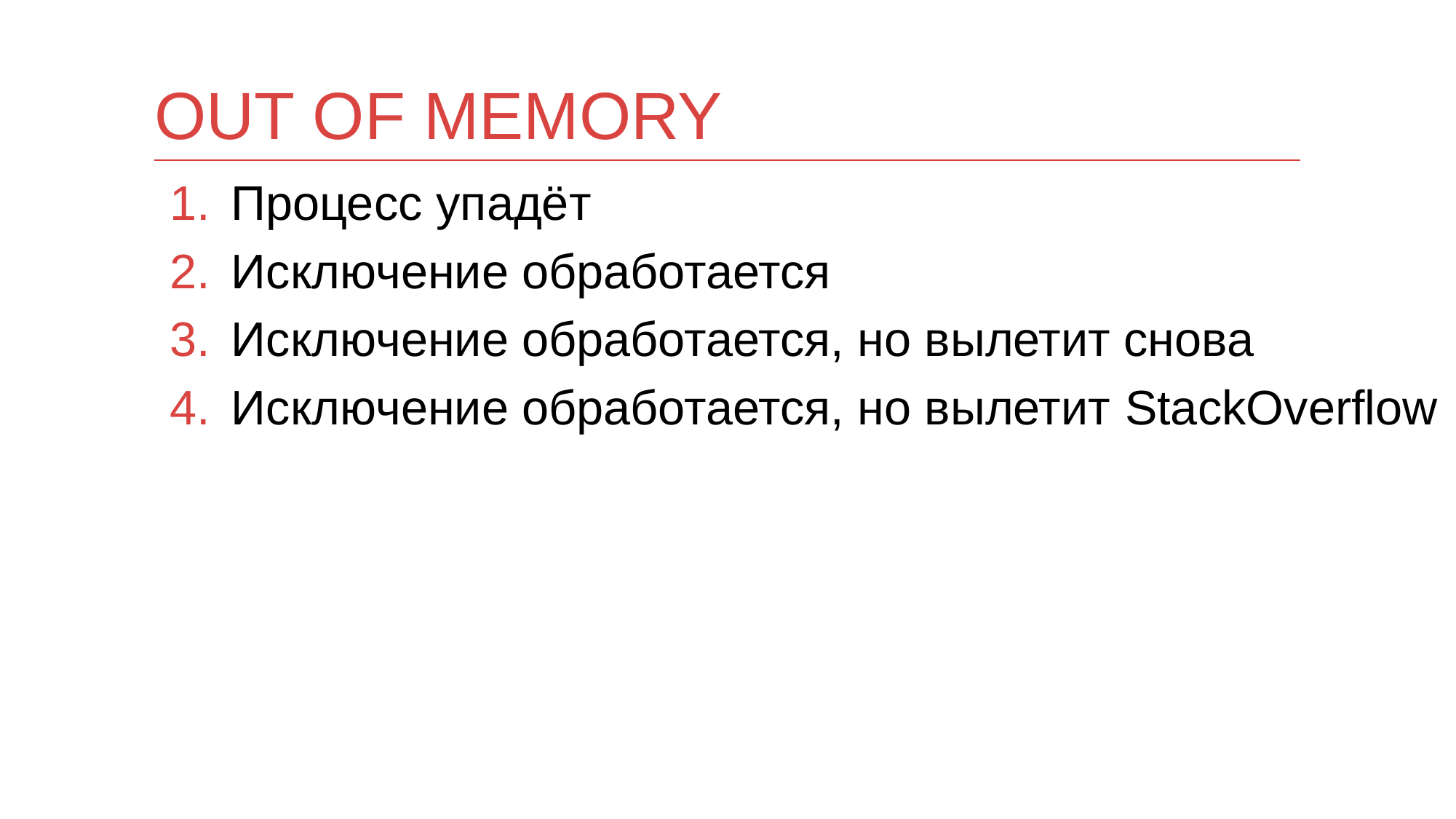

# OUT OF MEMORY

Процесс упадёт
Исключение обработается
Исключение обработается, но вылетит снова
Исключение обработается, но вылетит StackOverflow